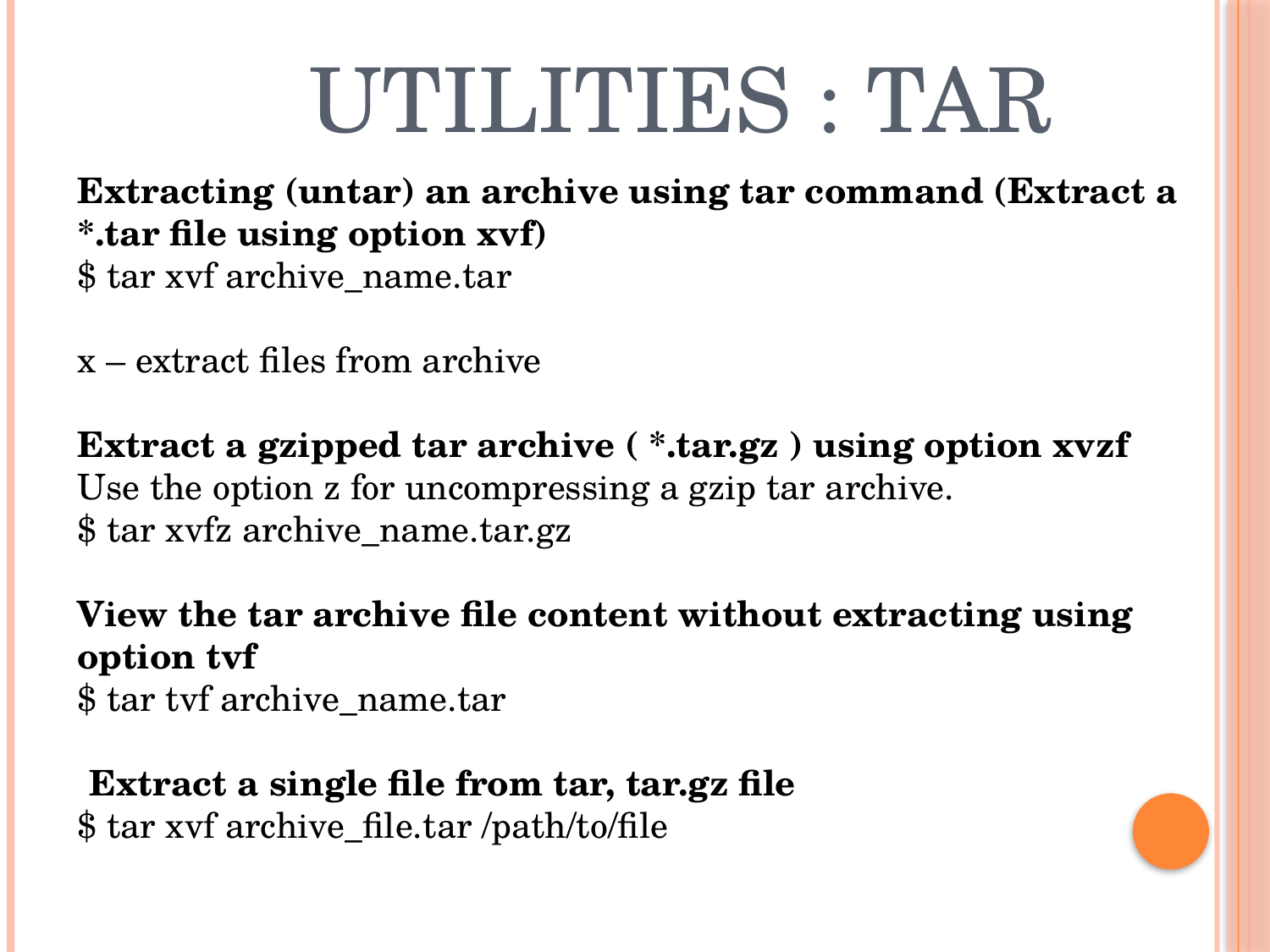

# Utilities : tar

Extracting (untar) an archive using tar command (Extract a *.tar file using option xvf)
$ tar xvf archive_name.tar

x – extract files from archive

Extract a gzipped tar archive ( *.tar.gz ) using option xvzf
Use the option z for uncompressing a gzip tar archive.
$ tar xvfz archive_name.tar.gz

View the tar archive file content without extracting using option tvf
$ tar tvf archive_name.tar

 Extract a single file from tar, tar.gz file
$ tar xvf archive_file.tar /path/to/file